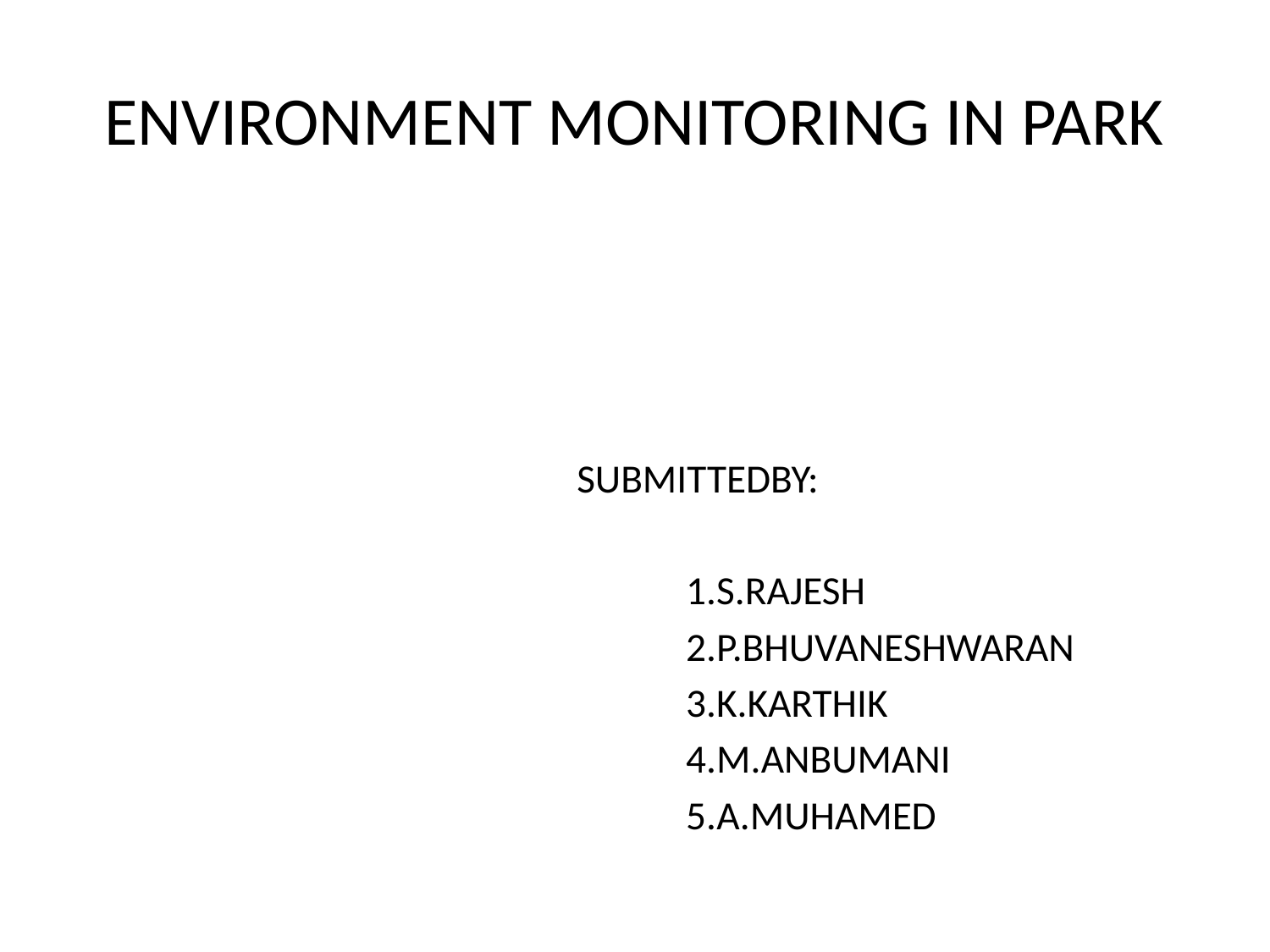

# ENVIRONMENT MONITORING IN PARK

                                                       SUBMITTEDBY:

                                                                   1.S.RAJESH
                                                                   2.P.BHUVANESHWARAN
                                                                   3.K.KARTHIK
                                                                   4.M.ANBUMANI
                                                                   5.A.MUHAMED